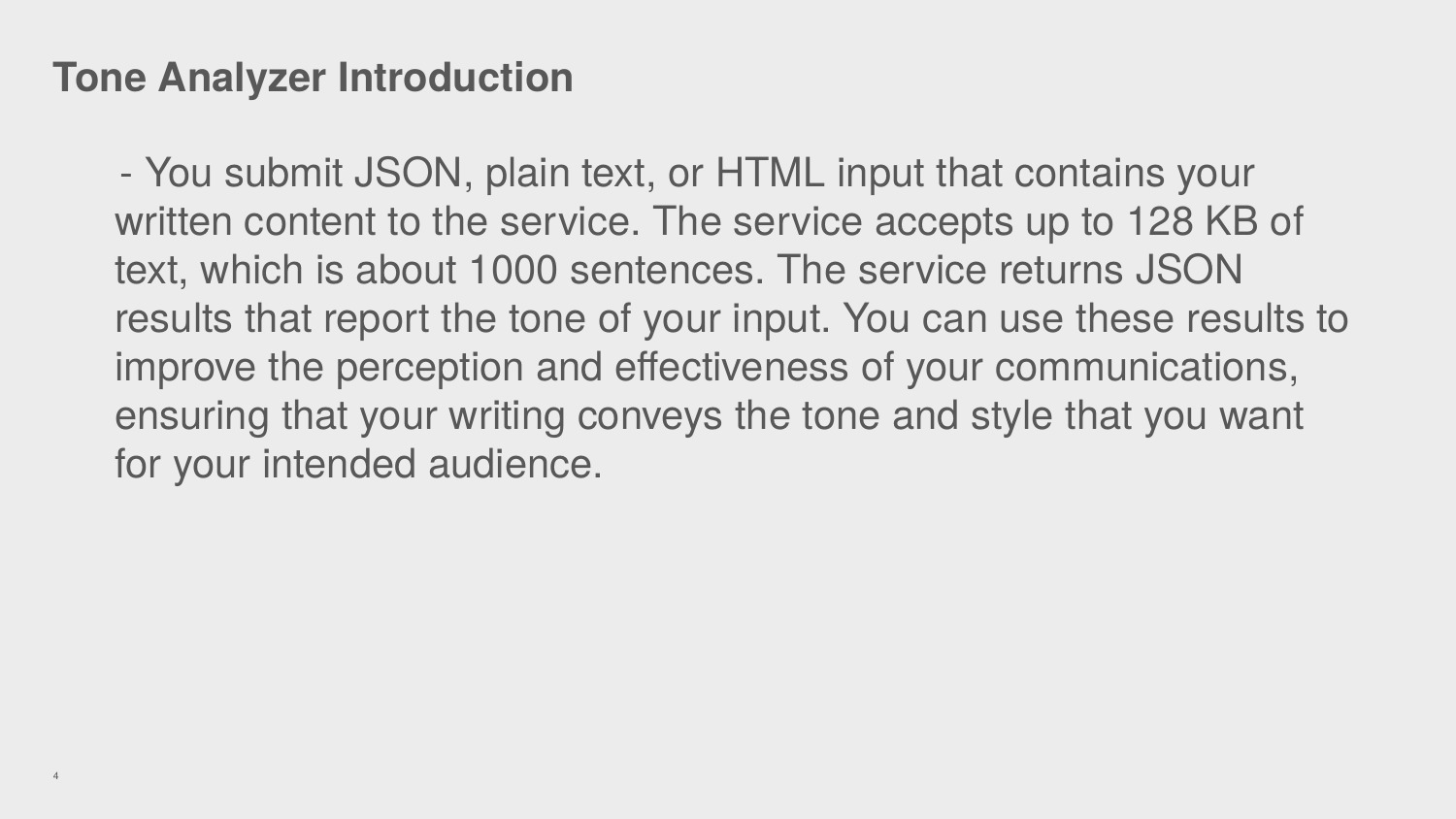

# Tone Analyzer Introduction
      - You submit JSON, plain text, or HTML input that contains your written content to the service. The service accepts up to 128 KB of text, which is about 1000 sentences. The service returns JSON results that report the tone of your input. You can use these results to improve the perception and effectiveness of your communications, ensuring that your writing conveys the tone and style that you want for your intended audience.

4